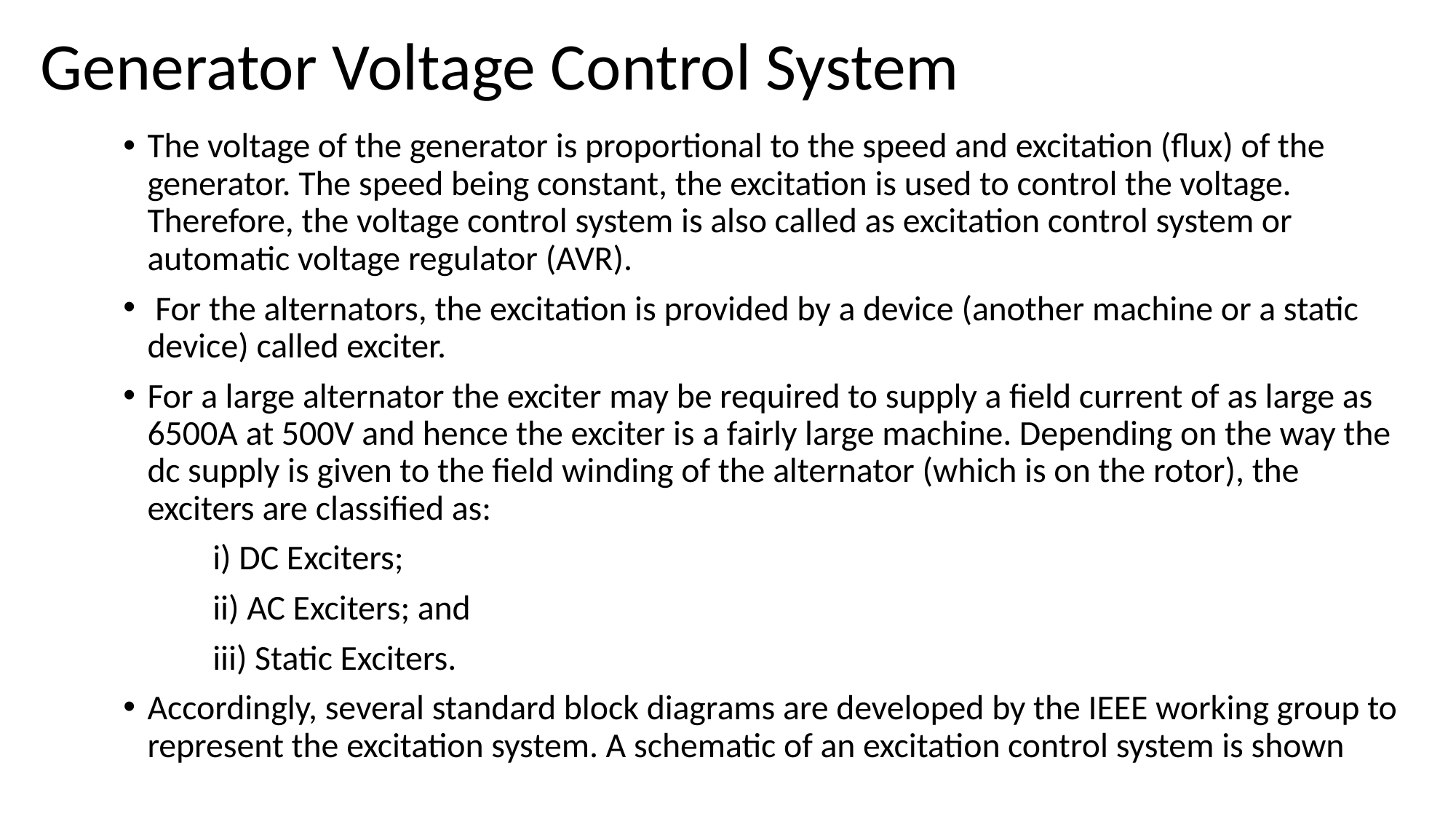

# Generator Voltage Control System
The voltage of the generator is proportional to the speed and excitation (flux) of the generator. The speed being constant, the excitation is used to control the voltage. Therefore, the voltage control system is also called as excitation control system or automatic voltage regulator (AVR).
 For the alternators, the excitation is provided by a device (another machine or a static device) called exciter.
For a large alternator the exciter may be required to supply a field current of as large as 6500A at 500V and hence the exciter is a fairly large machine. Depending on the way the dc supply is given to the field winding of the alternator (which is on the rotor), the exciters are classified as:
	i) DC Exciters;
	ii) AC Exciters; and
	iii) Static Exciters.
Accordingly, several standard block diagrams are developed by the IEEE working group to represent the excitation system. A schematic of an excitation control system is shown